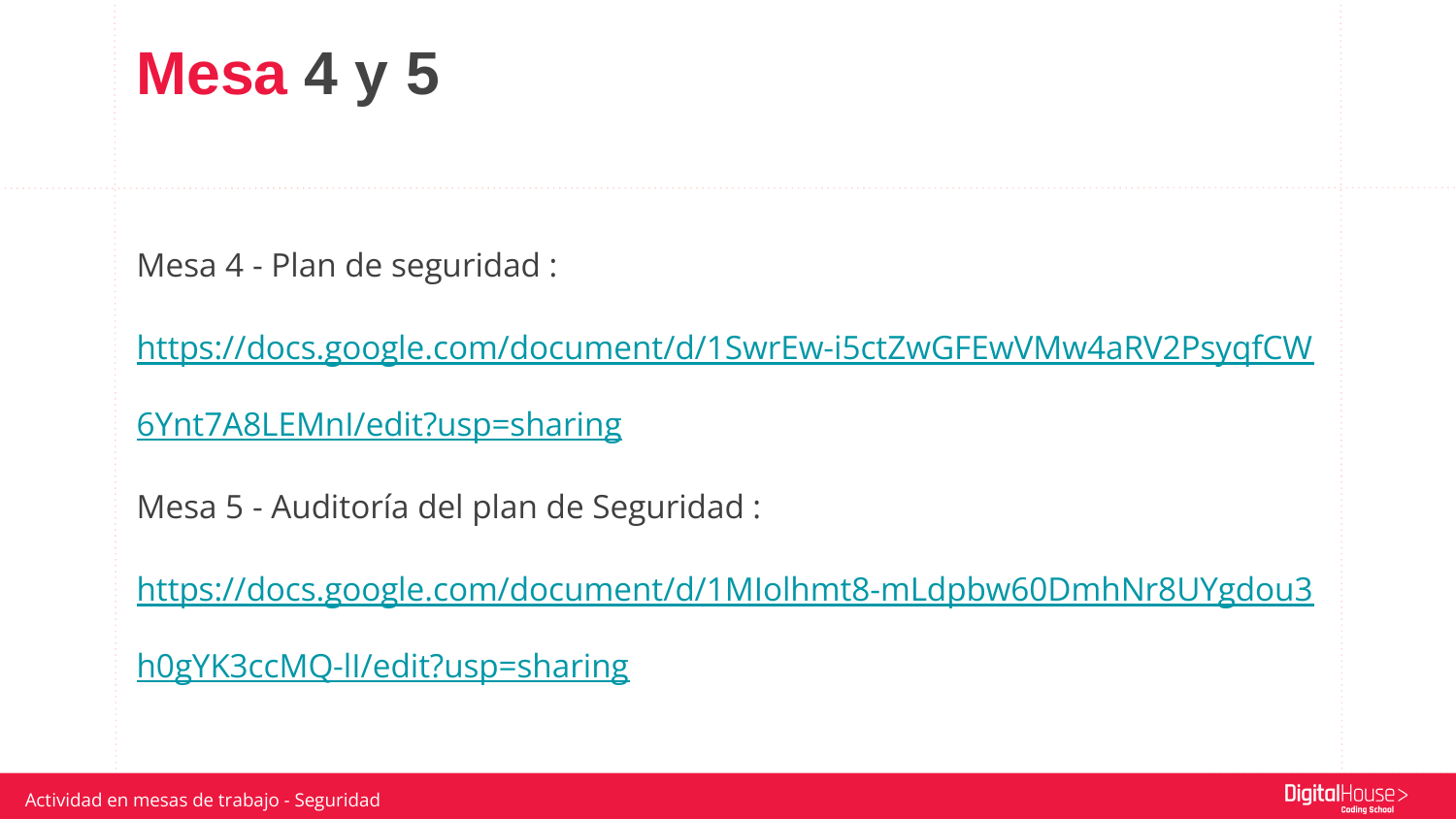

Mesa 4 y 5
Mesa 4 - Plan de seguridad :
https://docs.google.com/document/d/1SwrEw-i5ctZwGFEwVMw4aRV2PsyqfCW6Ynt7A8LEMnI/edit?usp=sharing
Mesa 5 - Auditoría del plan de Seguridad :   https://docs.google.com/document/d/1MIolhmt8-mLdpbw60DmhNr8UYgdou3h0gYK3ccMQ-lI/edit?usp=sharing